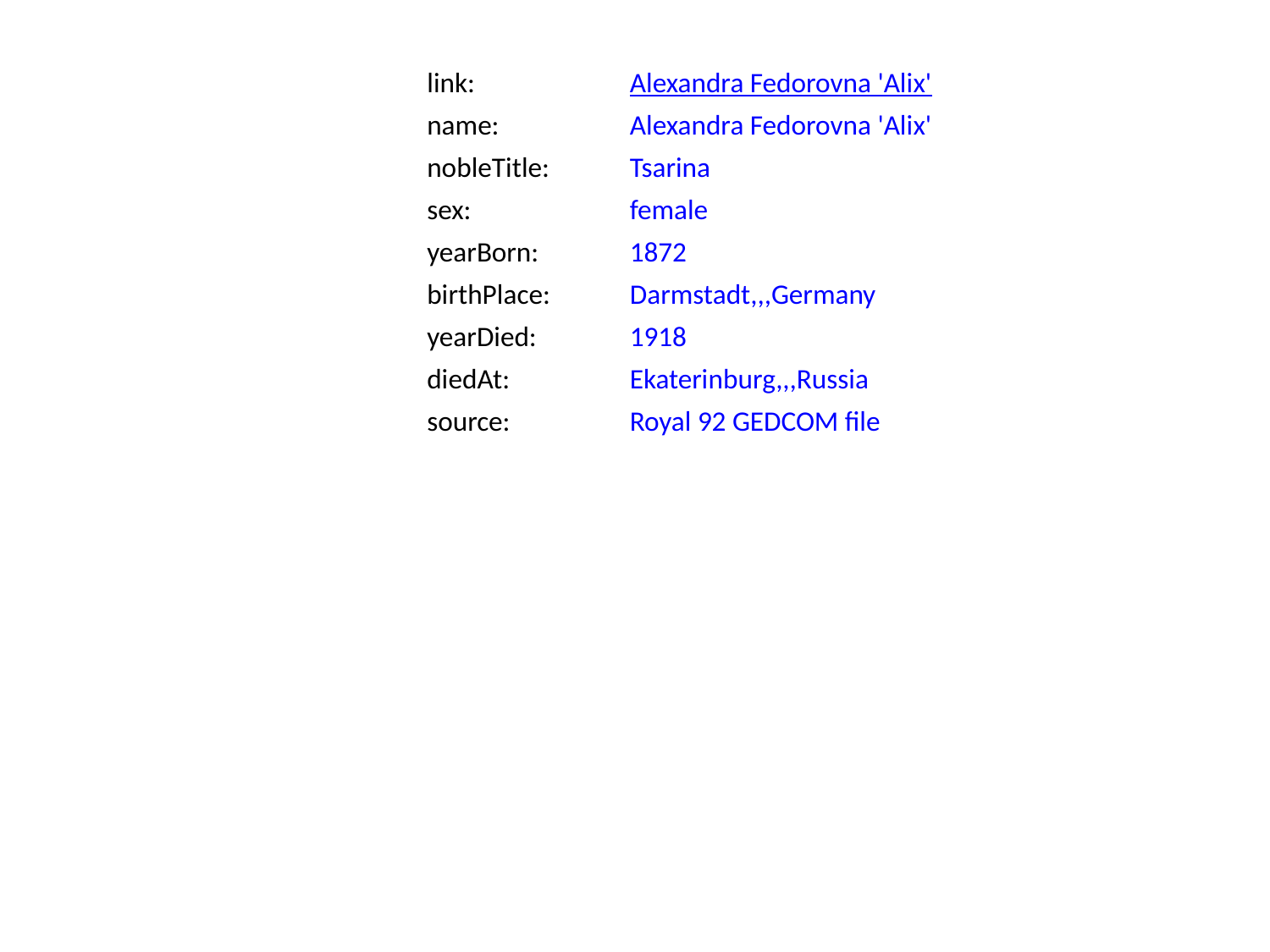

link:

Alexandra Fedorovna 'Alix'

name:

Alexandra Fedorovna 'Alix'

nobleTitle:

Tsarina

sex:

female

yearBorn:

1872

birthPlace:

Darmstadt,,,Germany

yearDied:

1918

diedAt:

Ekaterinburg,,,Russia

source:

Royal 92 GEDCOM file